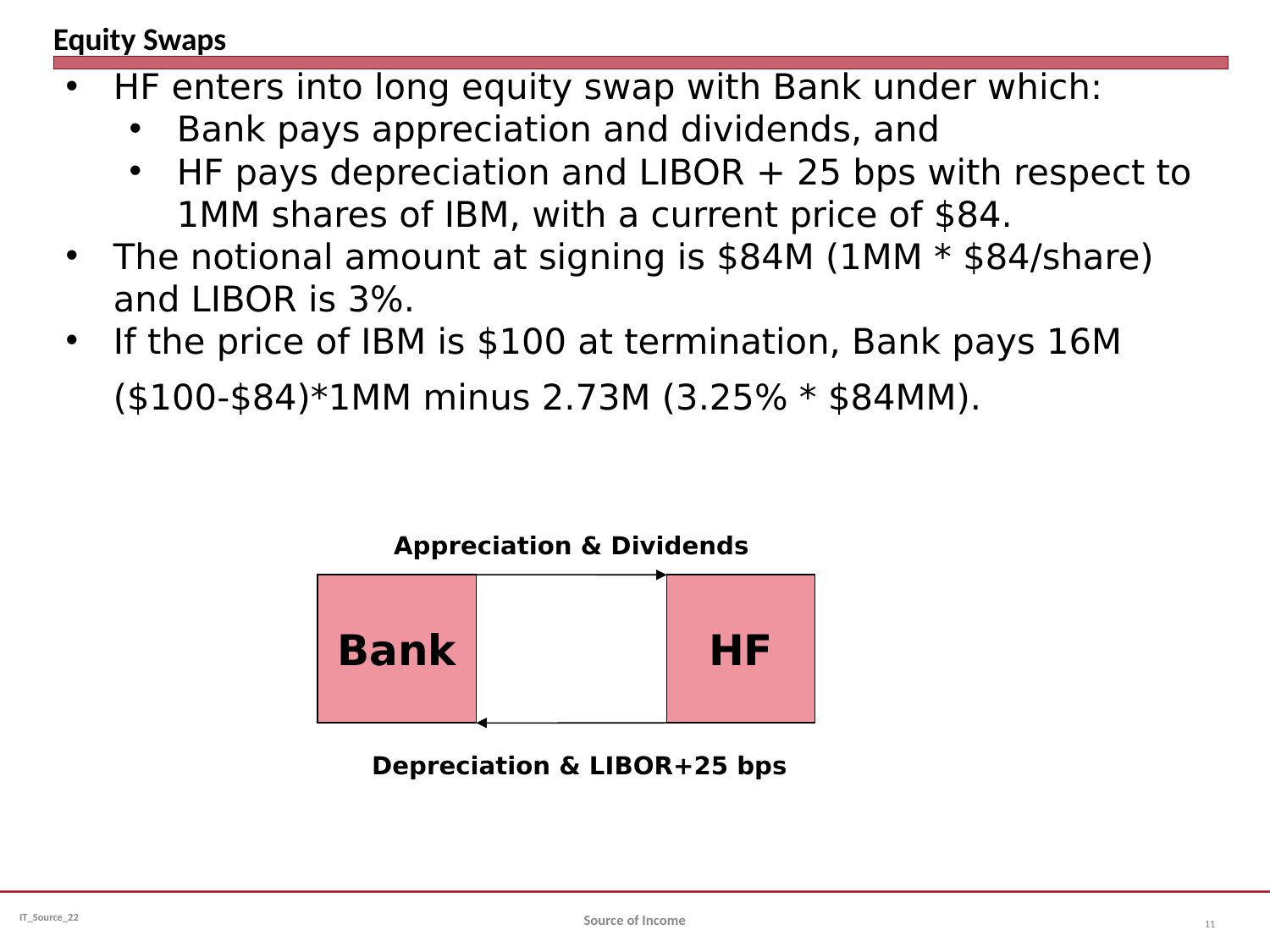

# Equity Swaps
HF enters into long equity swap with Bank under which:
Bank pays appreciation and dividends, and
HF pays depreciation and LIBOR + 25 bps with respect to 1MM shares of IBM, with a current price of $84.
The notional amount at signing is $84M (1MM * $84/share) and LIBOR is 3%.
If the price of IBM is $100 at termination, Bank pays 16M ($100-$84)*1MM minus 2.73M (3.25% * $84MM).

Appreciation & Dividends
Bank

HF

Depreciation & LIBOR+25 bps
Source of Income
11